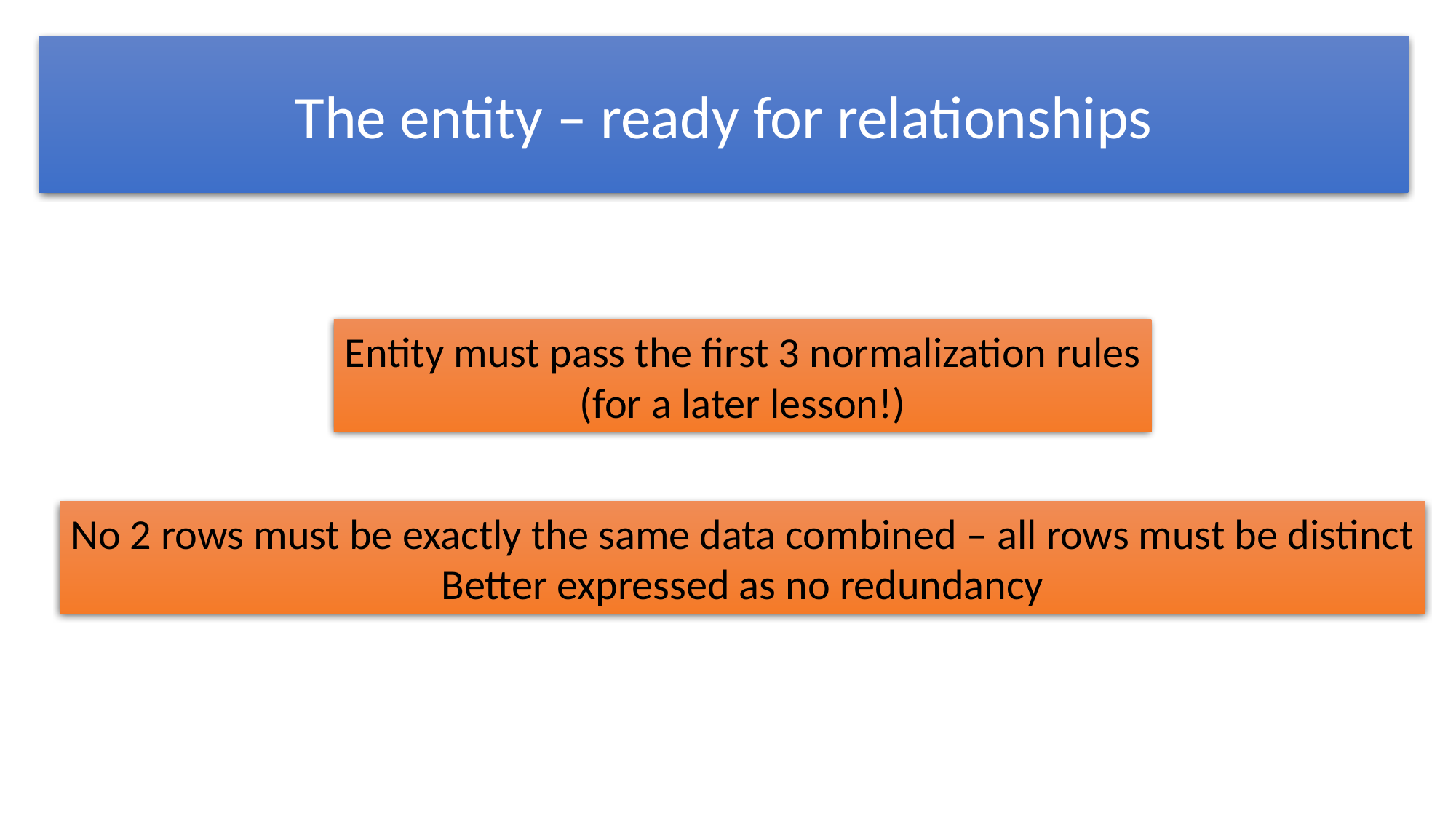

The entity – ready for relationships
Entity must pass the first 3 normalization rules
(for a later lesson!)
No 2 rows must be exactly the same data combined – all rows must be distinct
Better expressed as no redundancy